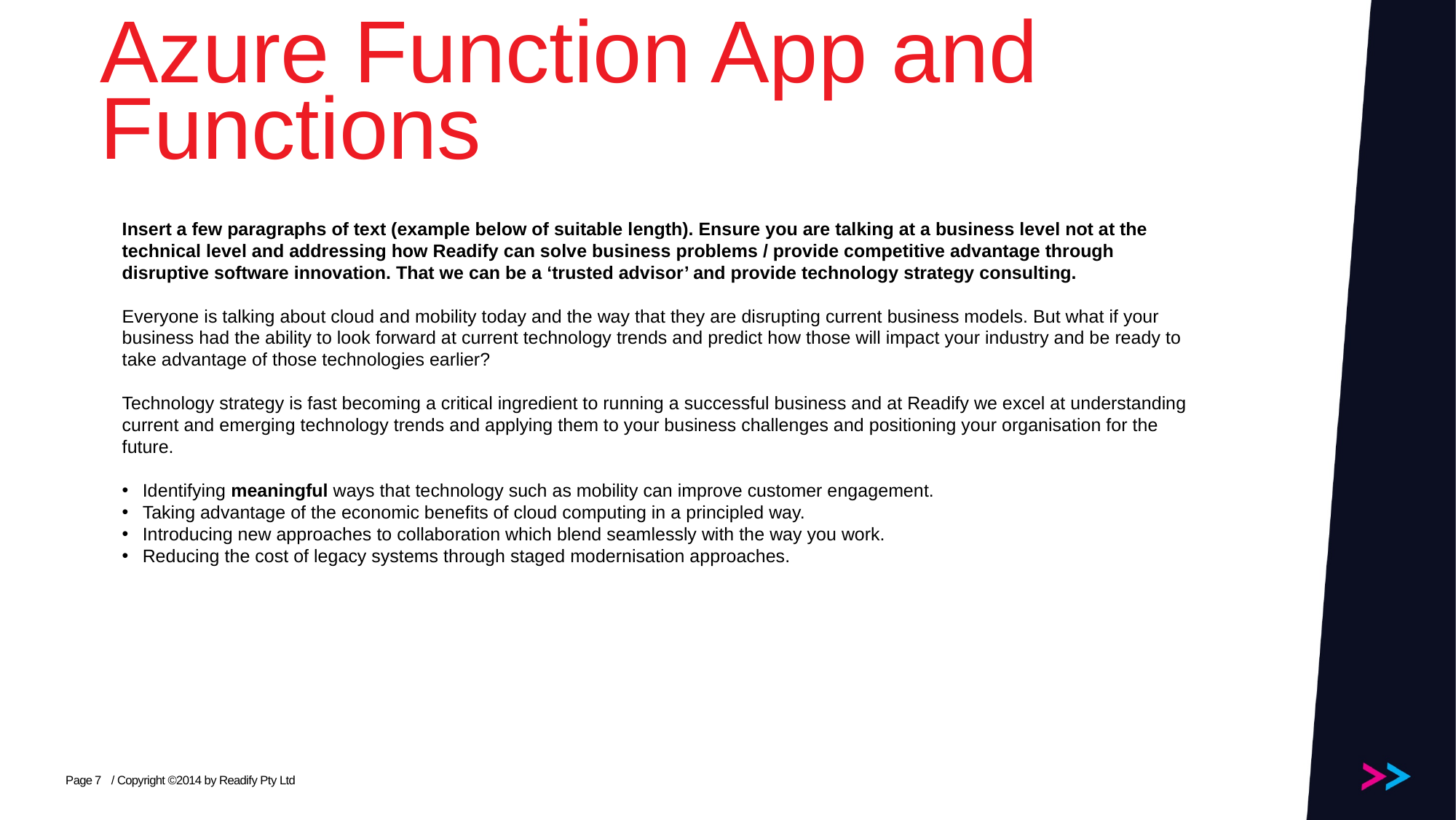

# Azure Function App and Functions
Insert a few paragraphs of text (example below of suitable length). Ensure you are talking at a business level not at the technical level and addressing how Readify can solve business problems / provide competitive advantage through disruptive software innovation. That we can be a ‘trusted advisor’ and provide technology strategy consulting.

Everyone is talking about cloud and mobility today and the way that they are disrupting current business models. But what if your business had the ability to look forward at current technology trends and predict how those will impact your industry and be ready to take advantage of those technologies earlier?

Technology strategy is fast becoming a critical ingredient to running a successful business and at Readify we excel at understanding current and emerging technology trends and applying them to your business challenges and positioning your organisation for the future.

Identifying meaningful ways that technology such as mobility can improve customer engagement.
Taking advantage of the economic benefits of cloud computing in a principled way.
Introducing new approaches to collaboration which blend seamlessly with the way you work.
Reducing the cost of legacy systems through staged modernisation approaches.
7
/ Copyright ©2014 by Readify Pty Ltd